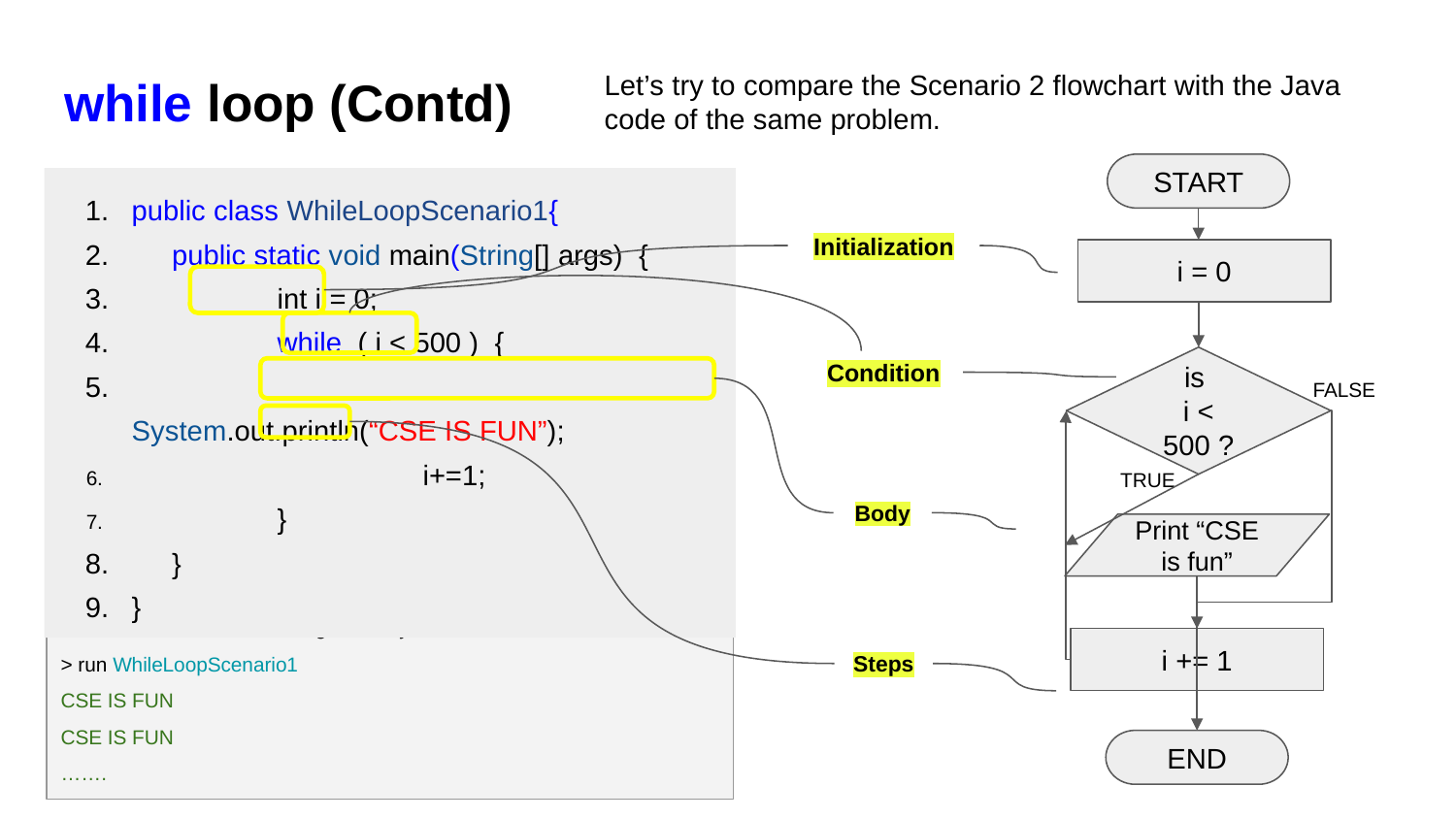

Let’s try to compare the Scenario 2 flowchart with the Java code of the same problem.
# while loop (Contd)
START
i = 0
is
i < 500 ?
FALSE
TRUE
Print “CSE is fun”
i += 1
END
public class WhileLoopScenario1{
     public static void main(String[] args)  {
     	int i = 0;
 	while  ( i < 500 )  {
 		System.out.println(“CSE IS FUN”);
 		i+=1;
 	}
     }
}
Initialization

Condition

Body
Welcome to DrJava.  Working directory is /home/Java110
> run WhileLoopScenario1
CSE IS FUN
CSE IS FUN
…….
Steps